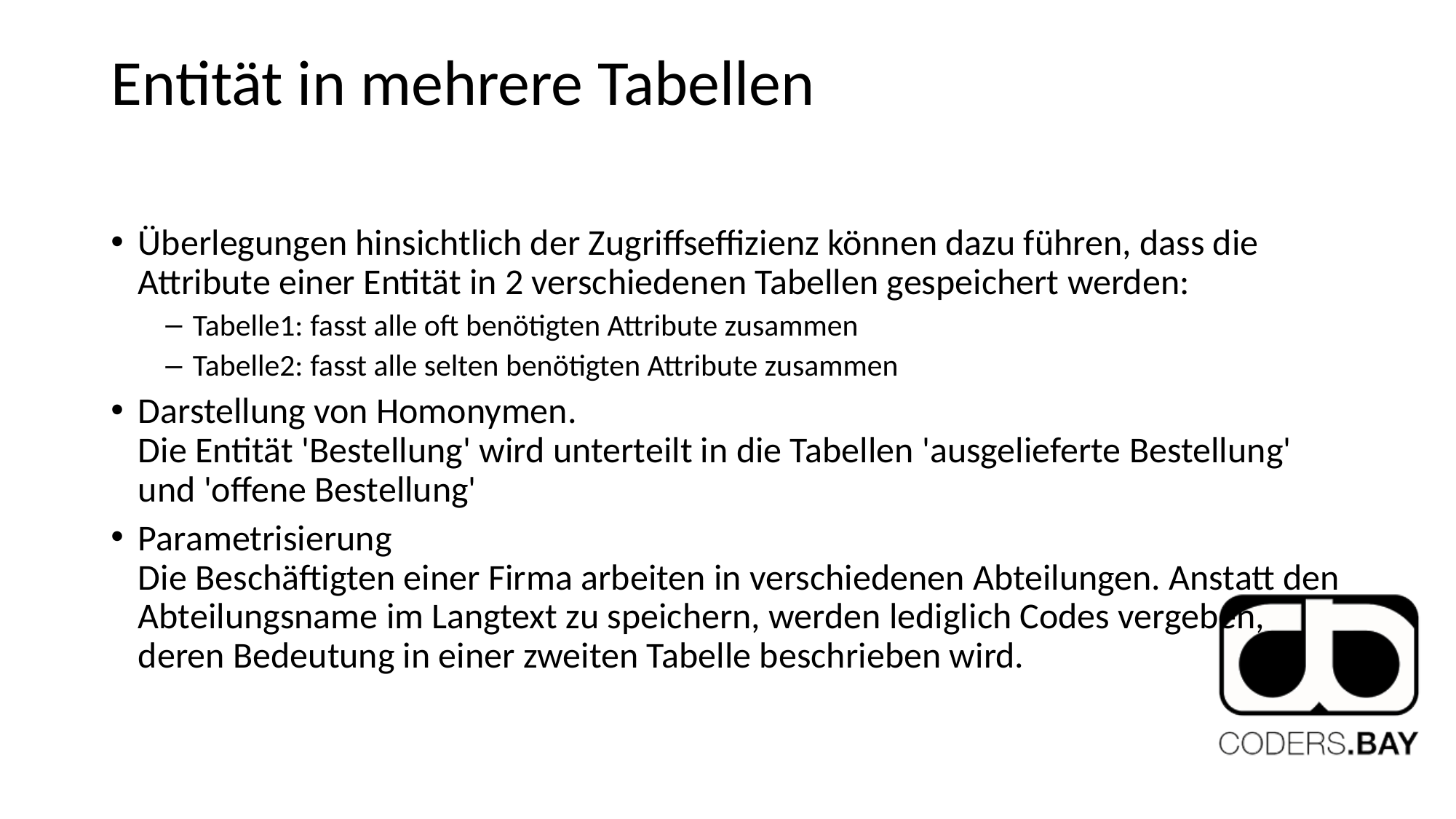

# Entität in mehrere Tabellen
Überlegungen hinsichtlich der Zugriffseffizienz können dazu führen, dass die Attribute einer Entität in 2 verschiedenen Tabellen gespeichert werden:
Tabelle1: fasst alle oft benötigten Attribute zusammen
Tabelle2: fasst alle selten benötigten Attribute zusammen
Darstellung von Homonymen.
Die Entität 'Bestellung' wird unterteilt in die Tabellen 'ausgelieferte Bestellung' und 'offene Bestellung'
Parametrisierung
Die Beschäftigten einer Firma arbeiten in verschiedenen Abteilungen. Anstatt den Abteilungsname im Langtext zu speichern, werden lediglich Codes vergeben, deren Bedeutung in einer zweiten Tabelle beschrieben wird.